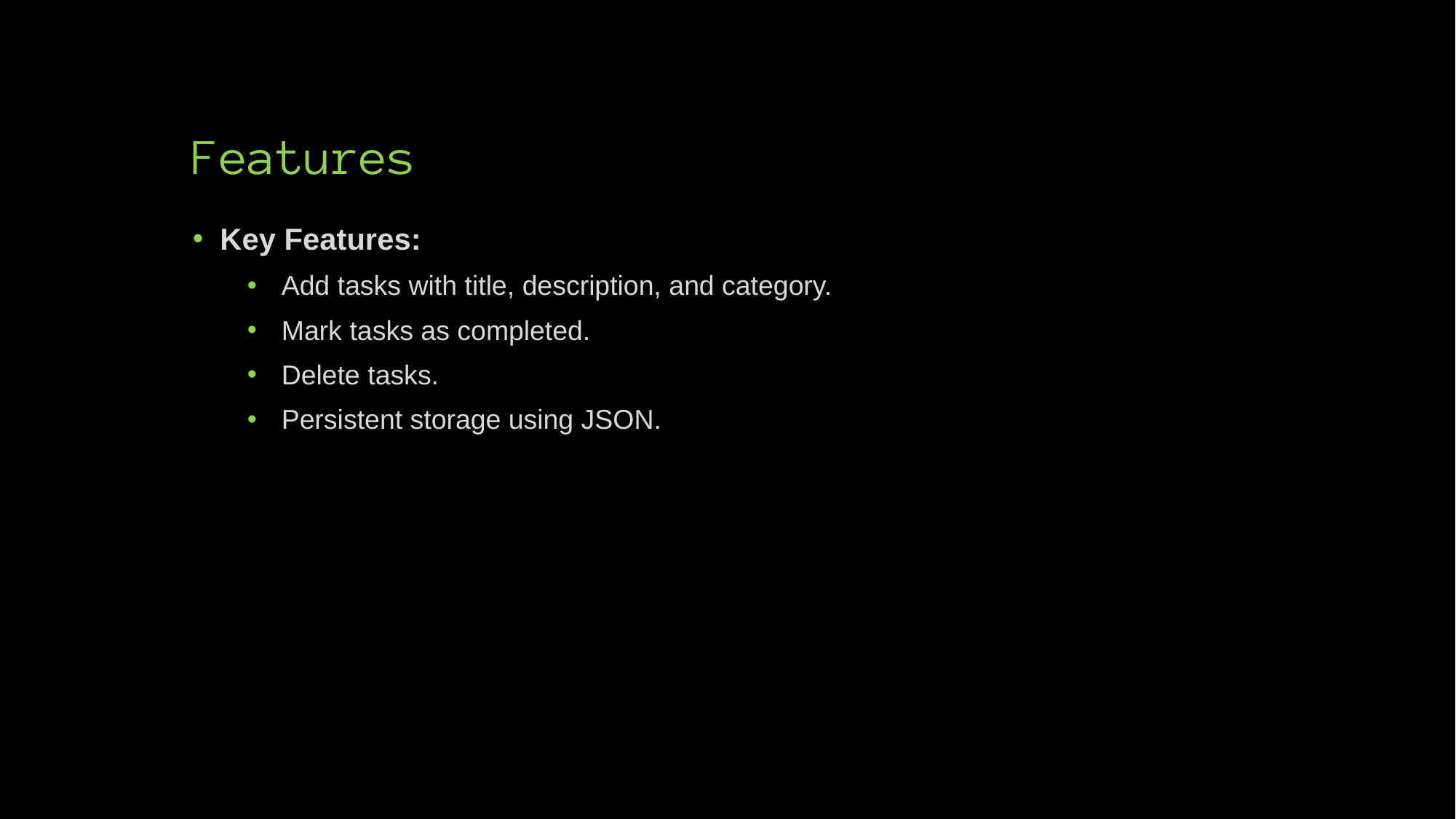

# Features
Key Features:
Add tasks with title, description, and category.
Mark tasks as completed.
Delete tasks.
Persistent storage using JSON.